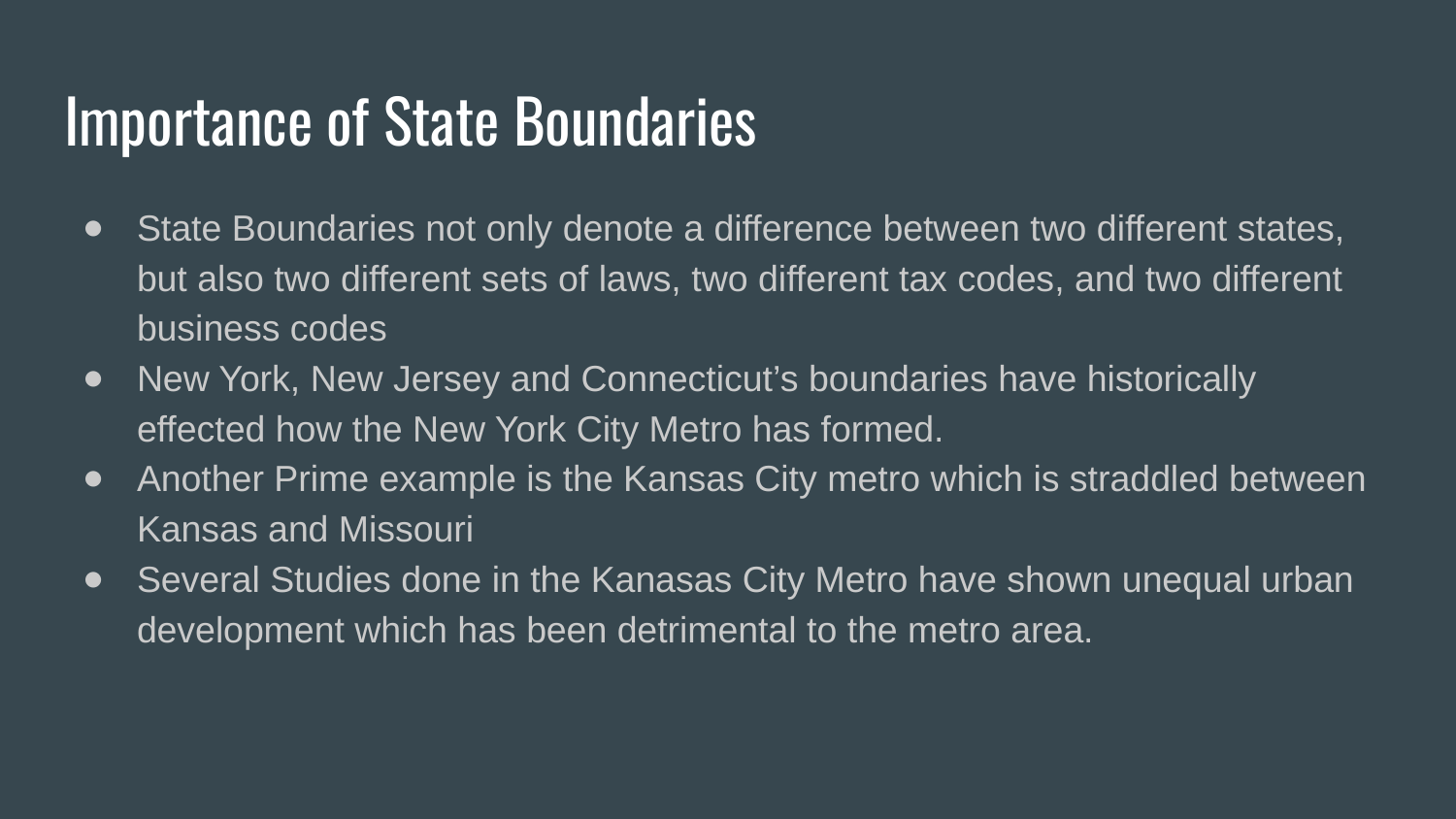

# Importance of State Boundaries
State Boundaries not only denote a difference between two different states, but also two different sets of laws, two different tax codes, and two different business codes
New York, New Jersey and Connecticut’s boundaries have historically effected how the New York City Metro has formed.
Another Prime example is the Kansas City metro which is straddled between Kansas and Missouri
Several Studies done in the Kanasas City Metro have shown unequal urban development which has been detrimental to the metro area.